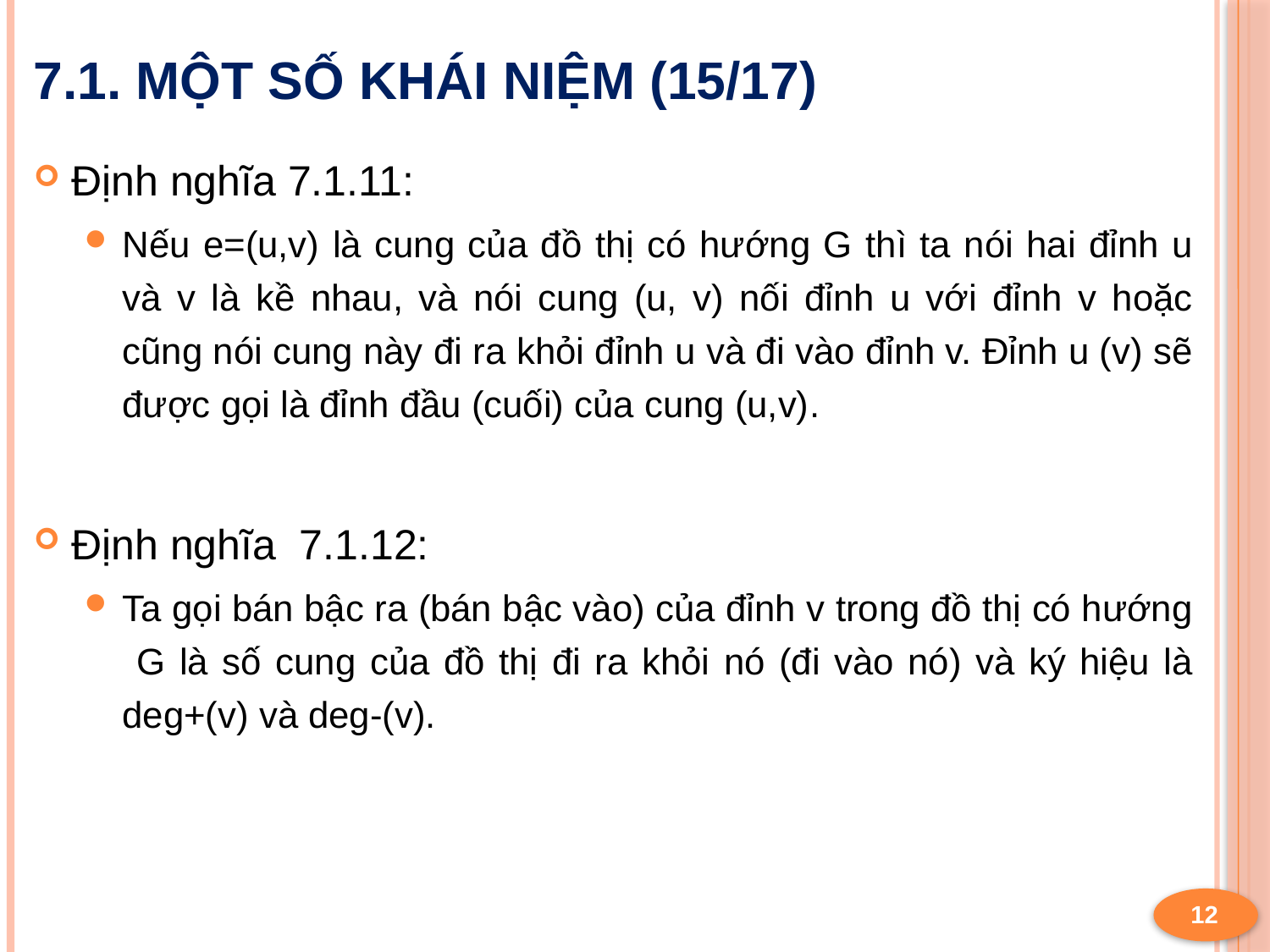

# 7.1. Một số khái niệm (15/17)
Định nghĩa 7.1.11:
Nếu e=(u,v) là cung của đồ thị có hướng G thì ta nói hai đỉnh u và v là kề nhau, và nói cung (u, v) nối đỉnh u với đỉnh v hoặc cũng nói cung này đi ra khỏi đỉnh u và đi vào đỉnh v. Đỉnh u (v) sẽ được gọi là đỉnh đầu (cuối) của cung (u,v).

Định nghĩa  7.1.12:
Ta gọi bán bậc ra (bán bậc vào) của đỉnh v trong đồ thị có hướng  G là số cung của đồ thị đi ra khỏi nó (đi vào nó) và ký hiệu là deg+(v) và deg-(v).
12